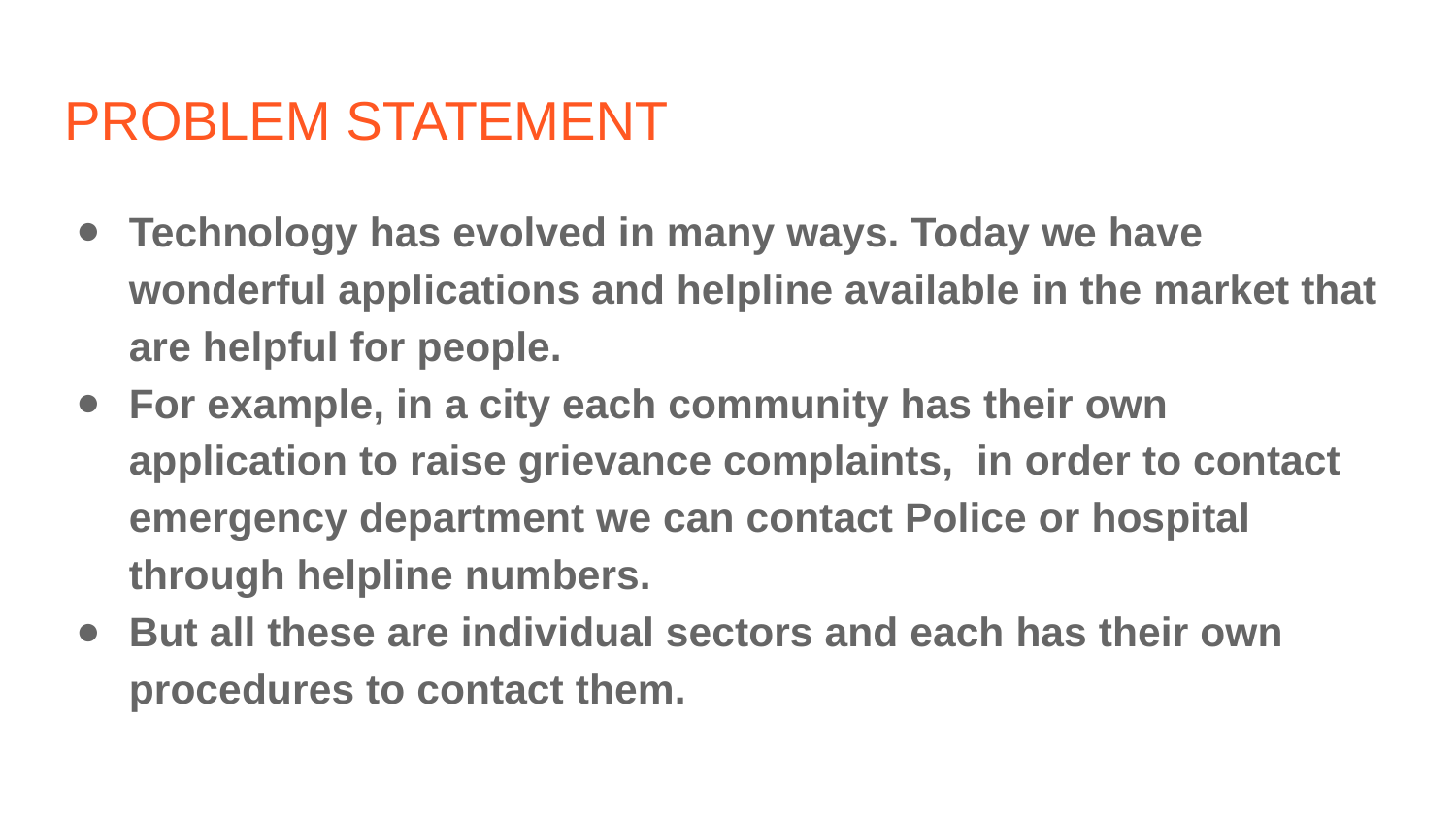

# PROBLEM STATEMENT
Technology has evolved in many ways. Today we have wonderful applications and helpline available in the market that are helpful for people.
For example, in a city each community has their own application to raise grievance complaints,  in order to contact emergency department we can contact Police or hospital through helpline numbers.
But all these are individual sectors and each has their own procedures to contact them.